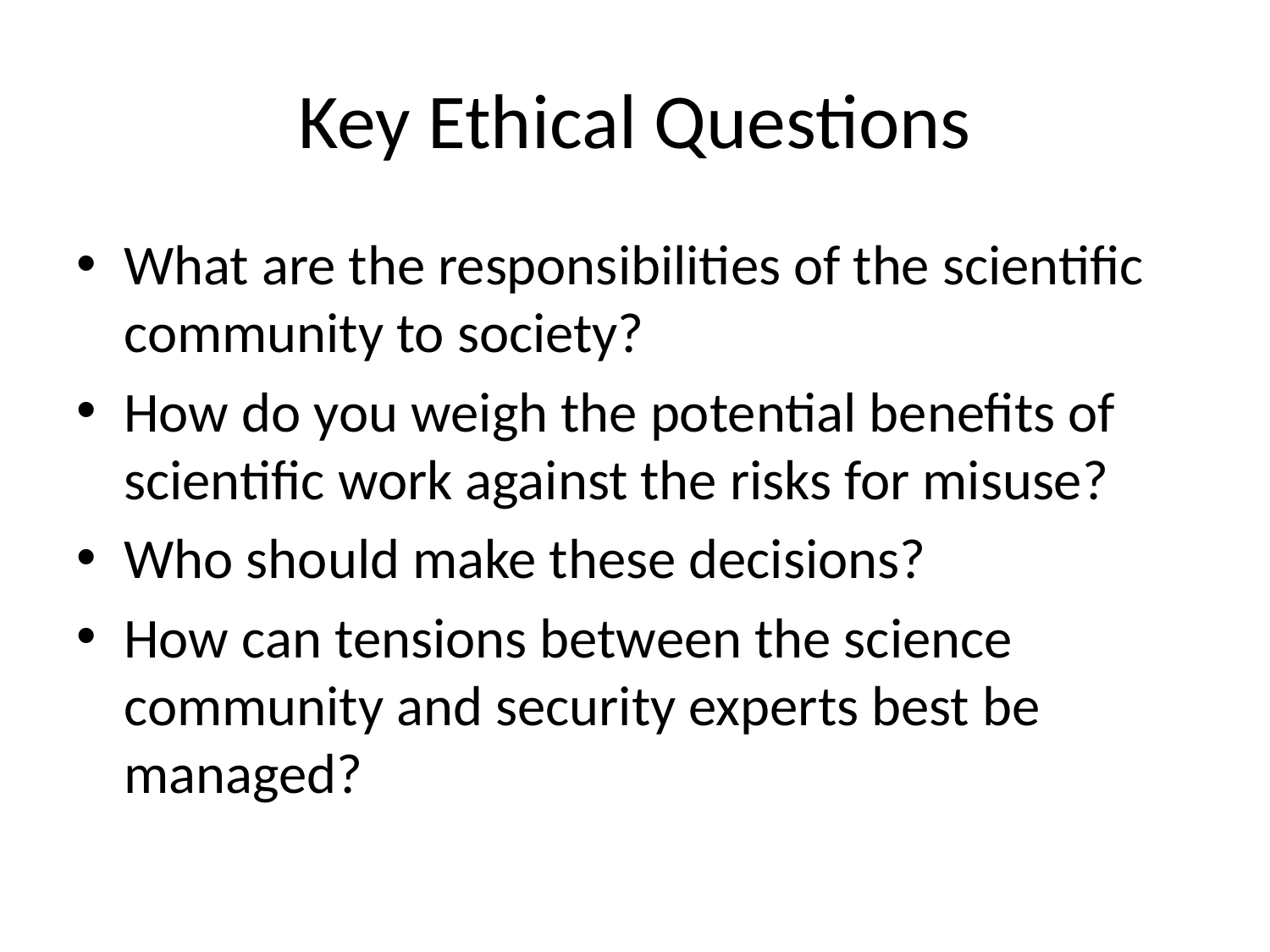

# Key Ethical Questions
What are the responsibilities of the scientific community to society?
How do you weigh the potential benefits of scientific work against the risks for misuse?
Who should make these decisions?
How can tensions between the science community and security experts best be managed?